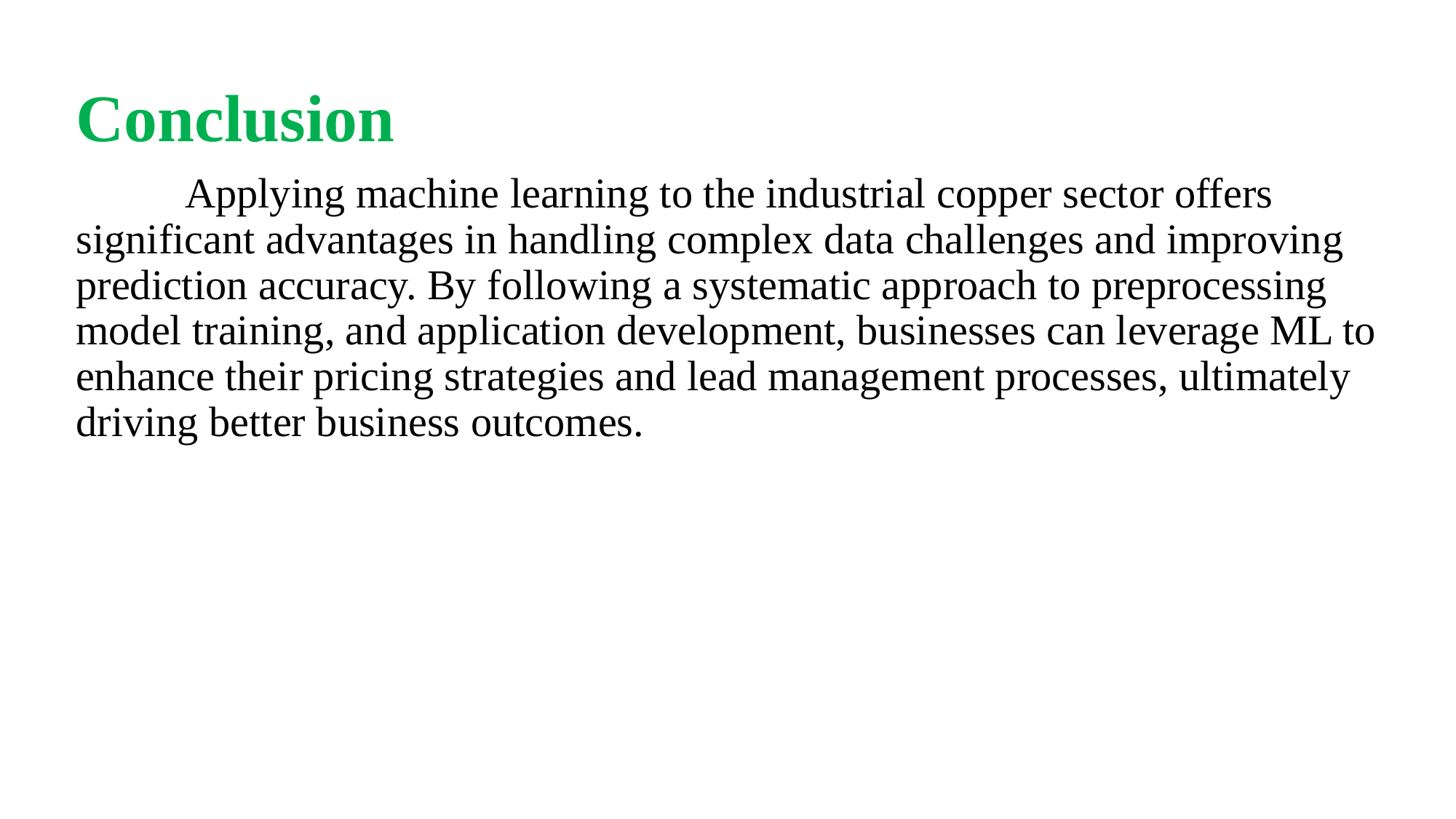

Conclusion
	Applying machine learning to the industrial copper sector offers significant advantages in handling complex data challenges and improving prediction accuracy. By following a systematic approach to preprocessing model training, and application development, businesses can leverage ML to enhance their pricing strategies and lead management processes, ultimately driving better business outcomes.